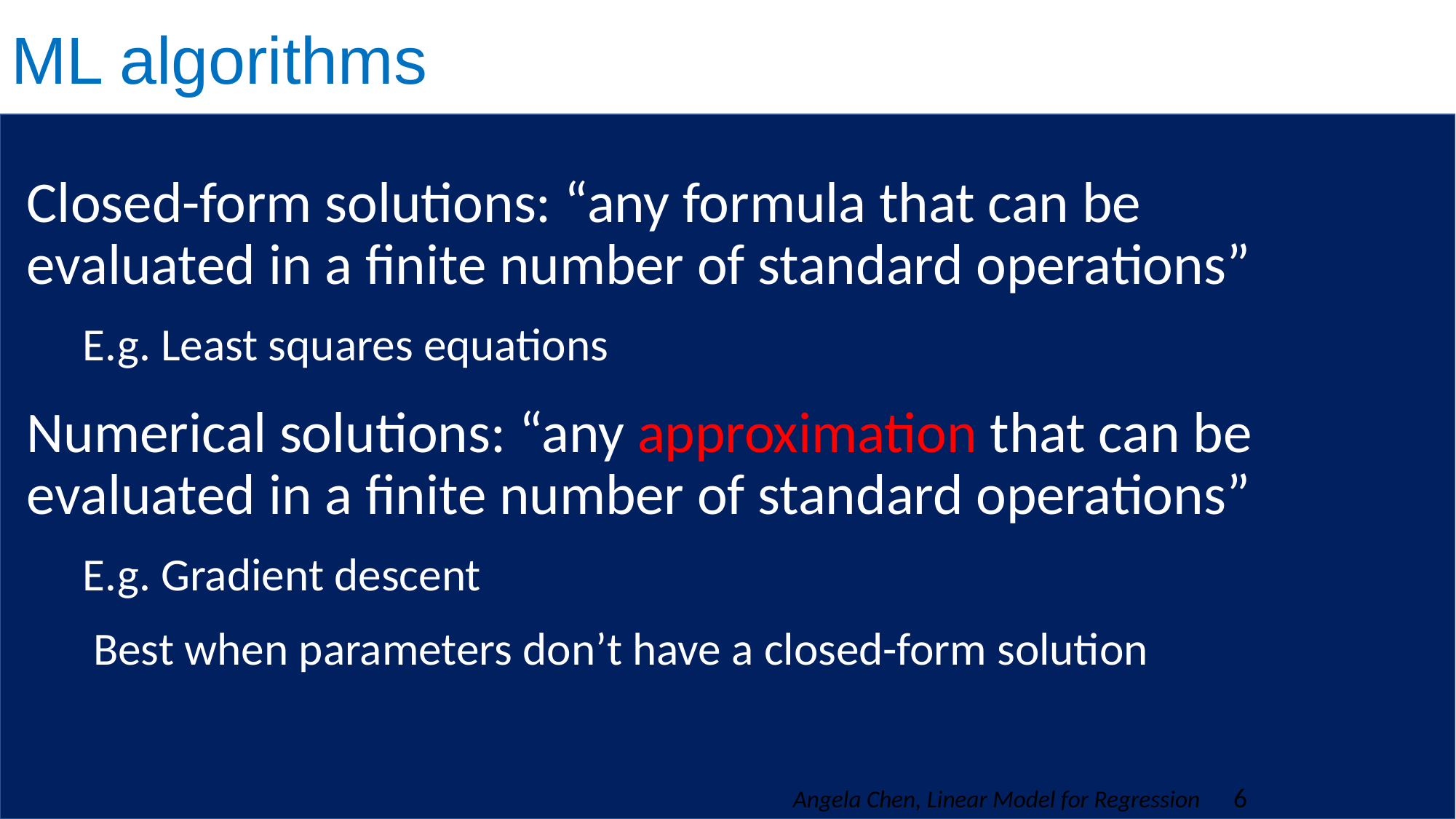

# ML algorithms
Closed-form solutions: “any formula that can be evaluated in a finite number of standard operations”
E.g. Least squares equations
Numerical solutions: “any approximation that can be evaluated in a finite number of standard operations”
E.g. Gradient descent
 Best when parameters don’t have a closed-form solution

                    Angela Chen, Linear Model for Regression      6